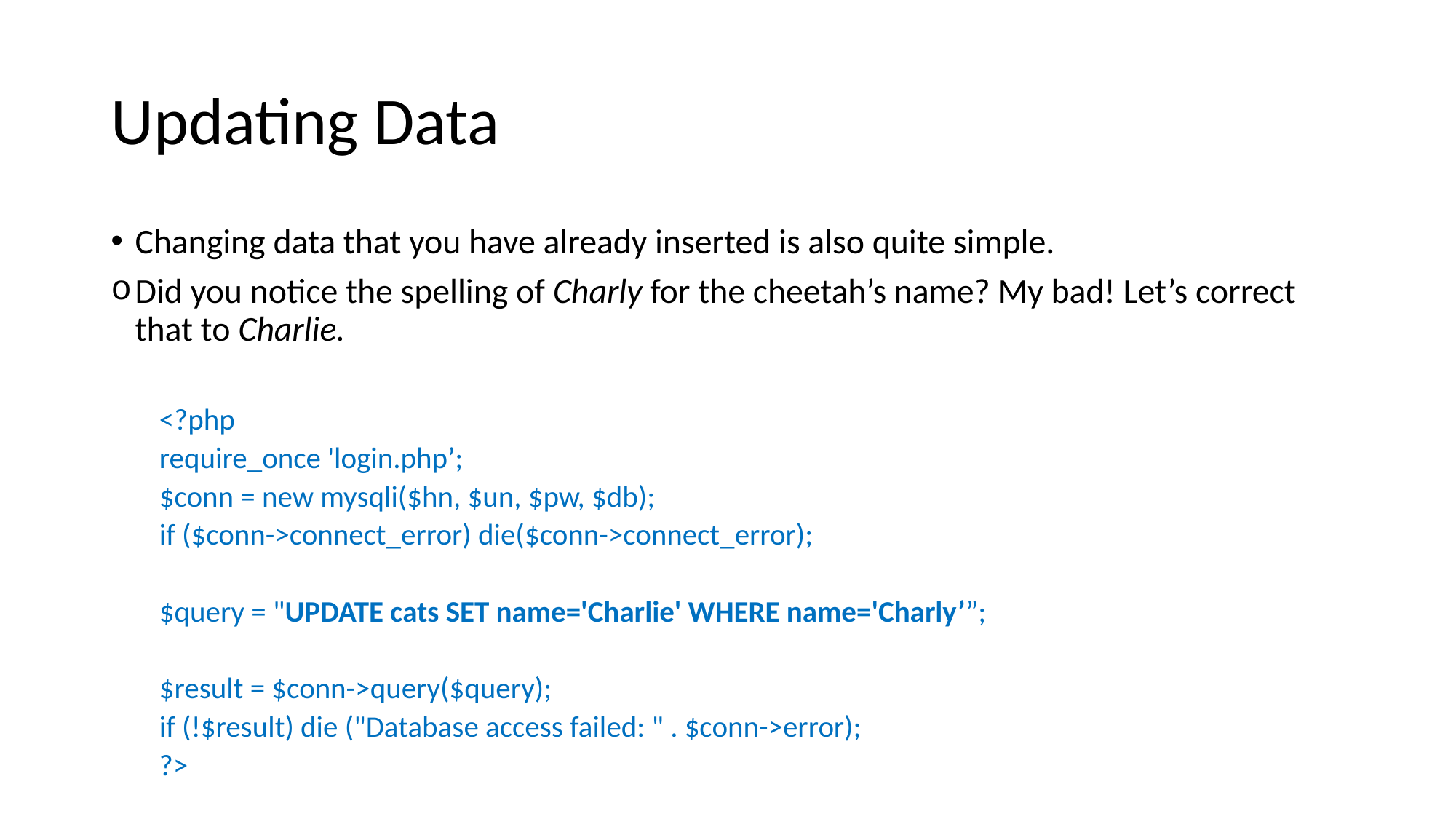

# Updating Data
Changing data that you have already inserted is also quite simple.
Did you notice the spelling of Charly for the cheetah’s name? My bad! Let’s correct that to Charlie.

<?php
	require_once 'login.php’;
	$conn = new mysqli($hn, $un, $pw, $db);
	if ($conn->connect_error) die($conn->connect_error);

	$query = "UPDATE cats SET name='Charlie' WHERE name='Charly’”;

	$result = $conn->query($query);
	if (!$result) die ("Database access failed: " . $conn->error);
?>